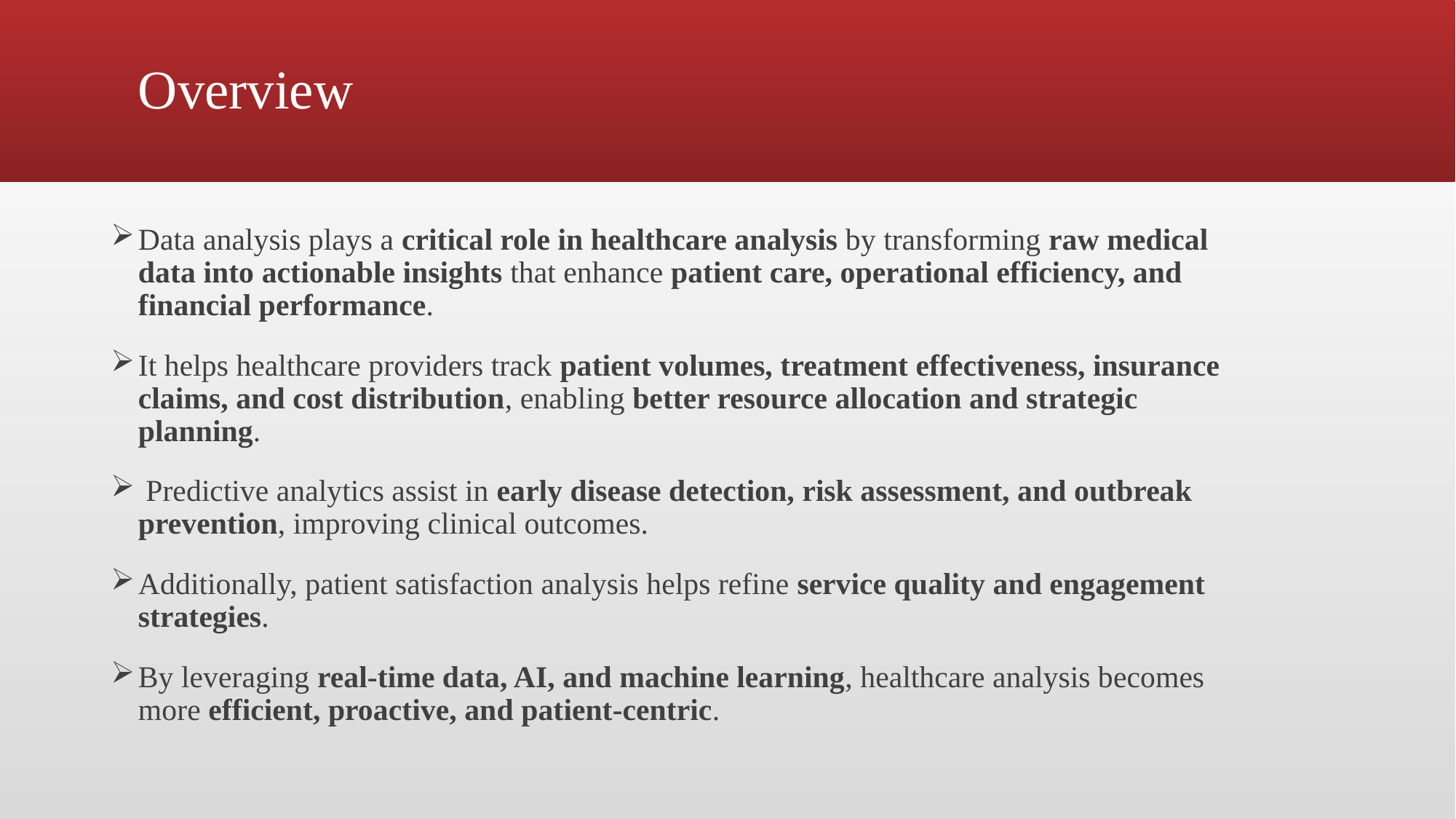

# Overview
Data analysis plays a critical role in healthcare analysis by transforming raw medical data into actionable insights that enhance patient care, operational efficiency, and financial performance.
It helps healthcare providers track patient volumes, treatment effectiveness, insurance claims, and cost distribution, enabling better resource allocation and strategic planning.
 Predictive analytics assist in early disease detection, risk assessment, and outbreak prevention, improving clinical outcomes.
Additionally, patient satisfaction analysis helps refine service quality and engagement strategies.
By leveraging real-time data, AI, and machine learning, healthcare analysis becomes more efficient, proactive, and patient-centric.